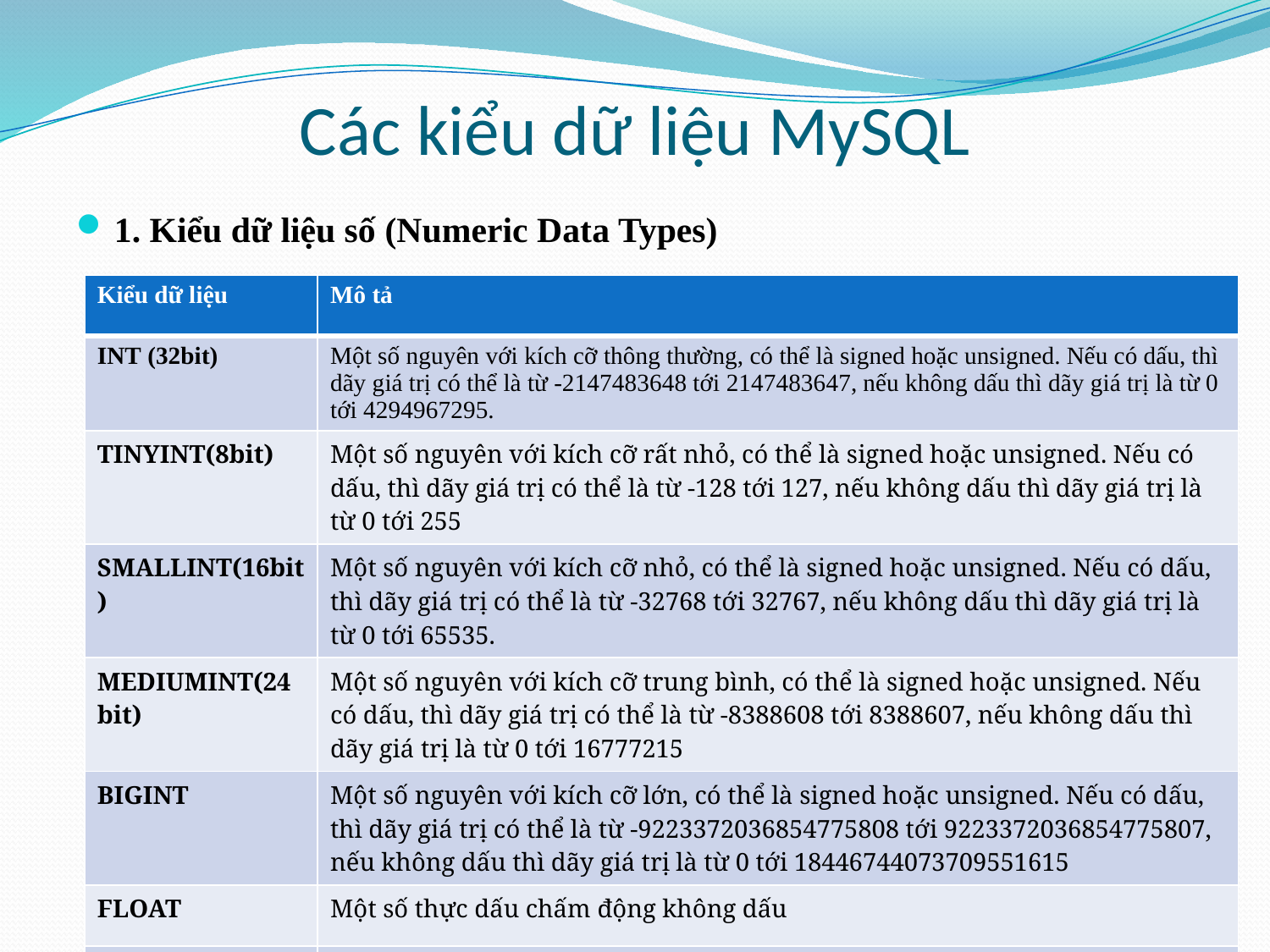

# Các kiểu dữ liệu MySQL
1. Kiểu dữ liệu số (Numeric Data Types)

| Kiểu dữ liệu | Mô tả |
| --- | --- |
| INT (32bit) | Một số nguyên với kích cỡ thông thường, có thể là signed hoặc unsigned. Nếu có dấu, thì dãy giá trị có thể là từ -2147483648 tới 2147483647, nếu không dấu thì dãy giá trị là từ 0 tới 4294967295. |
| TINYINT(8bit) | Một số nguyên với kích cỡ rất nhỏ, có thể là signed hoặc unsigned. Nếu có dấu, thì dãy giá trị có thể là từ -128 tới 127, nếu không dấu thì dãy giá trị là từ 0 tới 255 |
| SMALLINT(16bit) | Một số nguyên với kích cỡ nhỏ, có thể là signed hoặc unsigned. Nếu có dấu, thì dãy giá trị có thể là từ -32768 tới 32767, nếu không dấu thì dãy giá trị là từ 0 tới 65535. |
| MEDIUMINT(24bit) | Một số nguyên với kích cỡ trung bình, có thể là signed hoặc unsigned. Nếu có dấu, thì dãy giá trị có thể là từ -8388608 tới 8388607, nếu không dấu thì dãy giá trị là từ 0 tới 16777215 |
| BIGINT | Một số nguyên với kích cỡ lớn, có thể là signed hoặc unsigned. Nếu có dấu, thì dãy giá trị có thể là từ -9223372036854775808 tới 9223372036854775807, nếu không dấu thì dãy giá trị là từ 0 tới 18446744073709551615 |
| FLOAT | Một số thực dấu chấm động không dấu |
| DOUBLE | Một số thực dấu chấm động không dấu lớn hơn FLOAT |